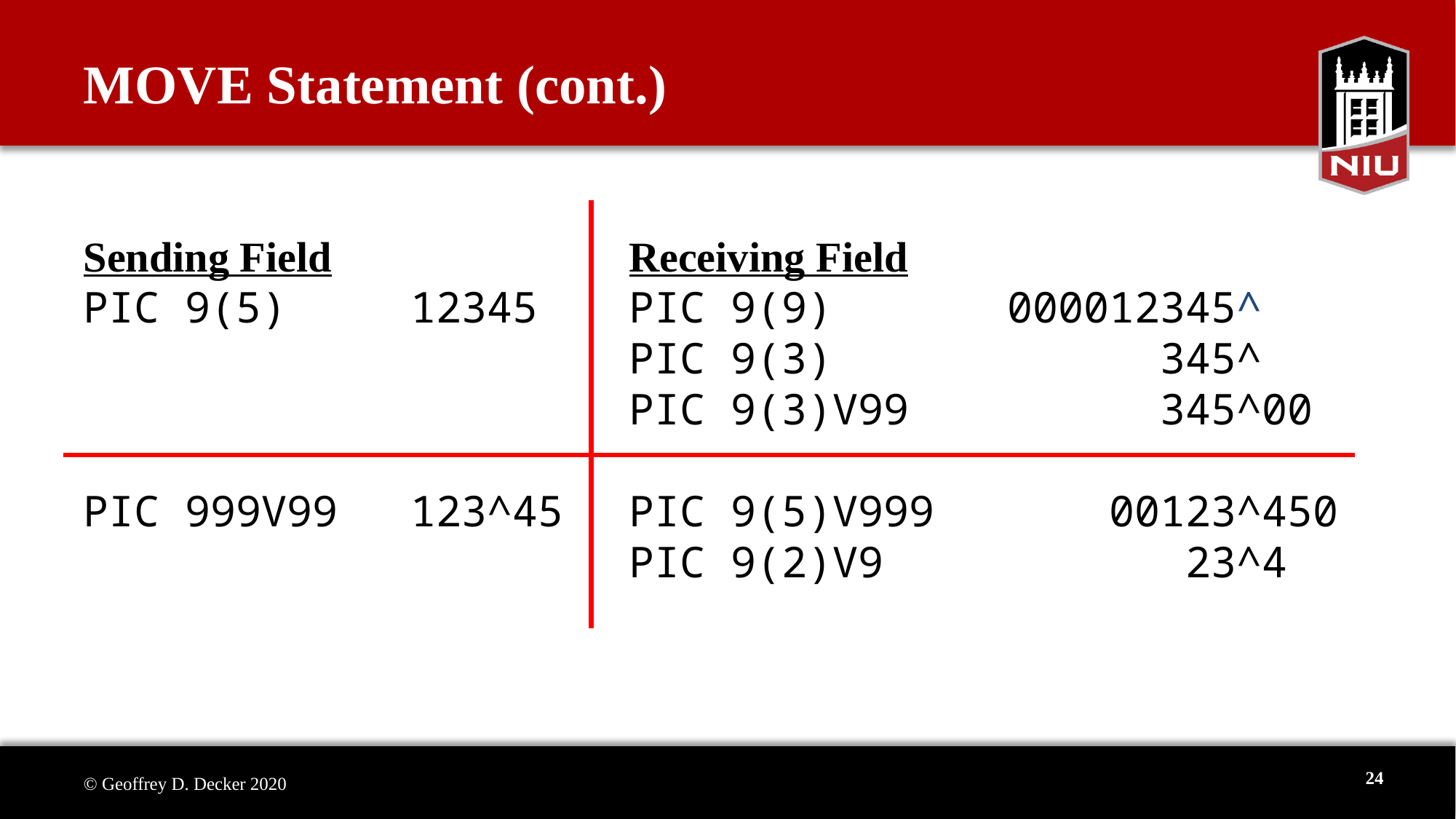

# MOVE Statement (cont.)
Sending Field		 	Receiving Field
PIC 9(5)		12345	PIC 9(9)		  000012345^
					PIC 9(3)		        345^
					PIC 9(3)V99	        345^00

PIC 999V99	123^45	PIC 9(5)V999	      00123^450
					PIC 9(2)V9	         23^4
24
© Geoffrey D. Decker 2020